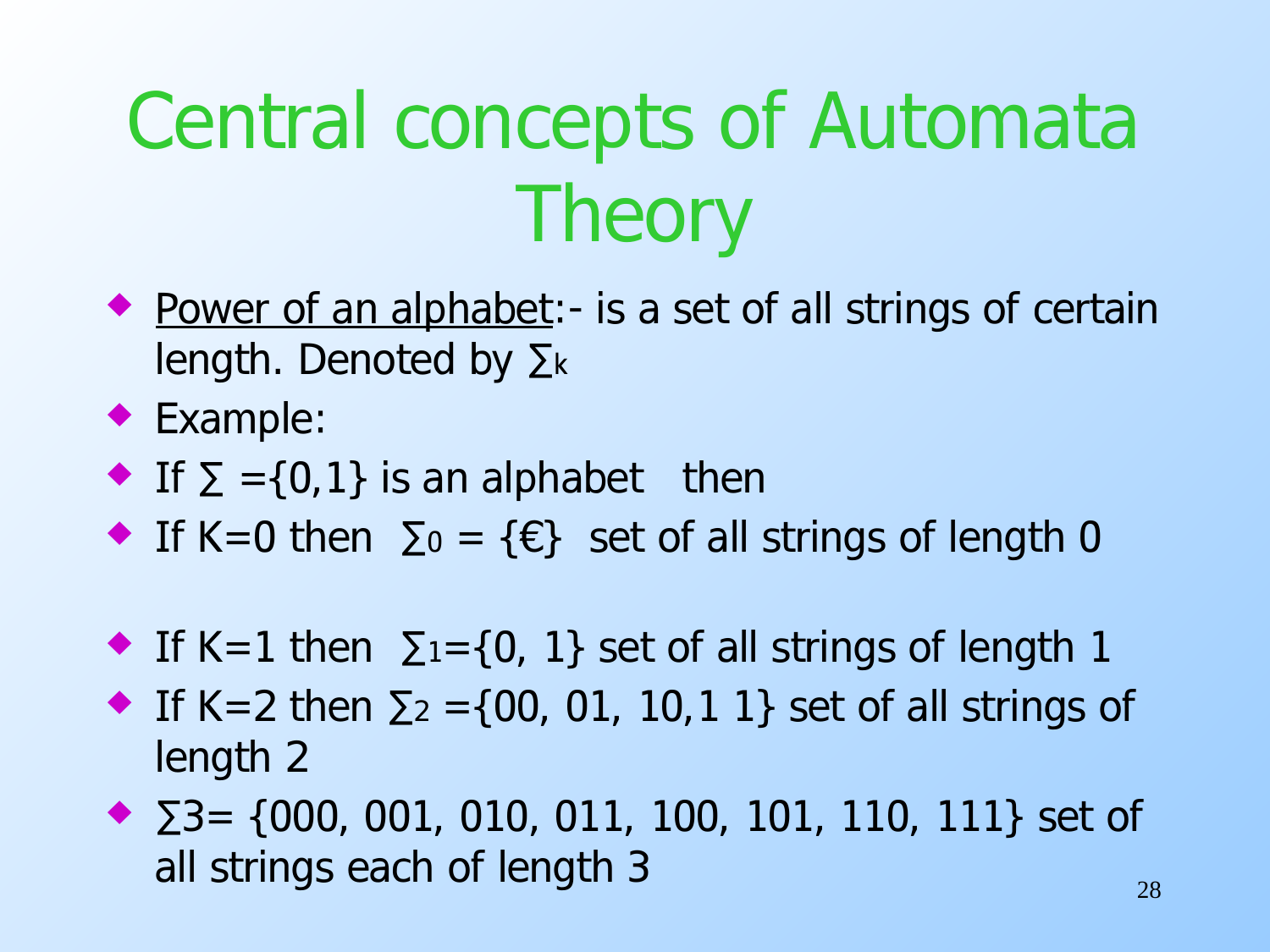

# Central concepts of Automata Theory
Power of an alphabet:- is a set of all strings of certain length. Denoted by ∑k
Example:
If ∑ ={0,1} is an alphabet   then
If K=0 then  ∑0 = {€}  set of all strings of length 0
If K=1 then  ∑1={0, 1} set of all strings of length 1
If K=2 then ∑2 ={00, 01, 10,1 1} set of all strings of length 2
∑3= {000, 001, 010, 011, 100, 101, 110, 111} set of all strings each of length 3
28